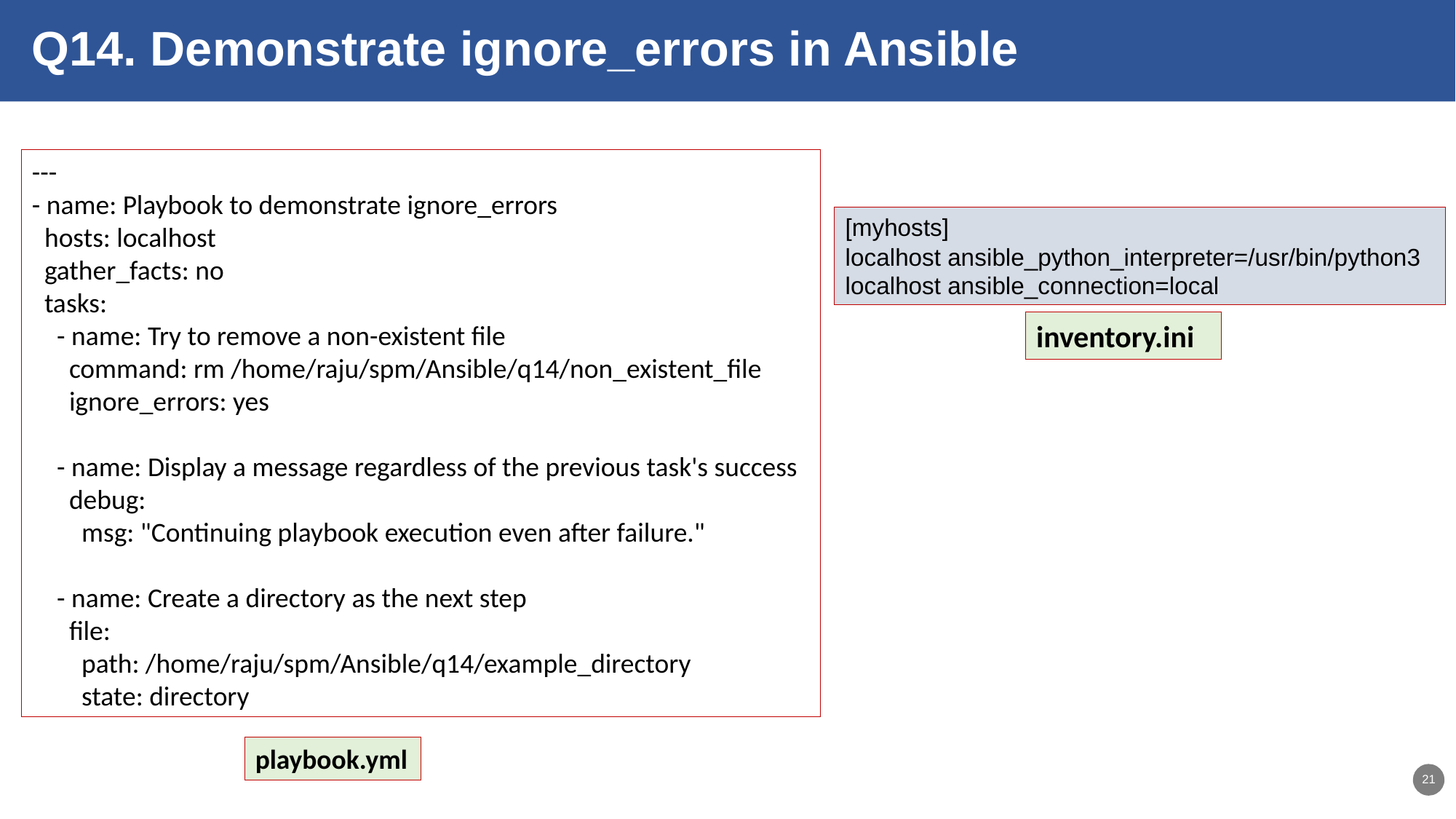

Q14. Demonstrate ignore_errors in Ansible

---
- name: Playbook to demonstrate ignore_errors
  hosts: localhost
  gather_facts: no
  tasks:
    - name: Try to remove a non-existent file
      command: rm /home/raju/spm/Ansible/q14/non_existent_file
      ignore_errors: yes

    - name: Display a message regardless of the previous task's success
      debug:
        msg: "Continuing playbook execution even after failure."

    - name: Create a directory as the next step
      file:
        path: /home/raju/spm/Ansible/q14/example_directory
        state: directory
[myhosts]
localhost ansible_python_interpreter=/usr/bin/python3
localhost ansible_connection=local
inventory.ini
playbook.yml